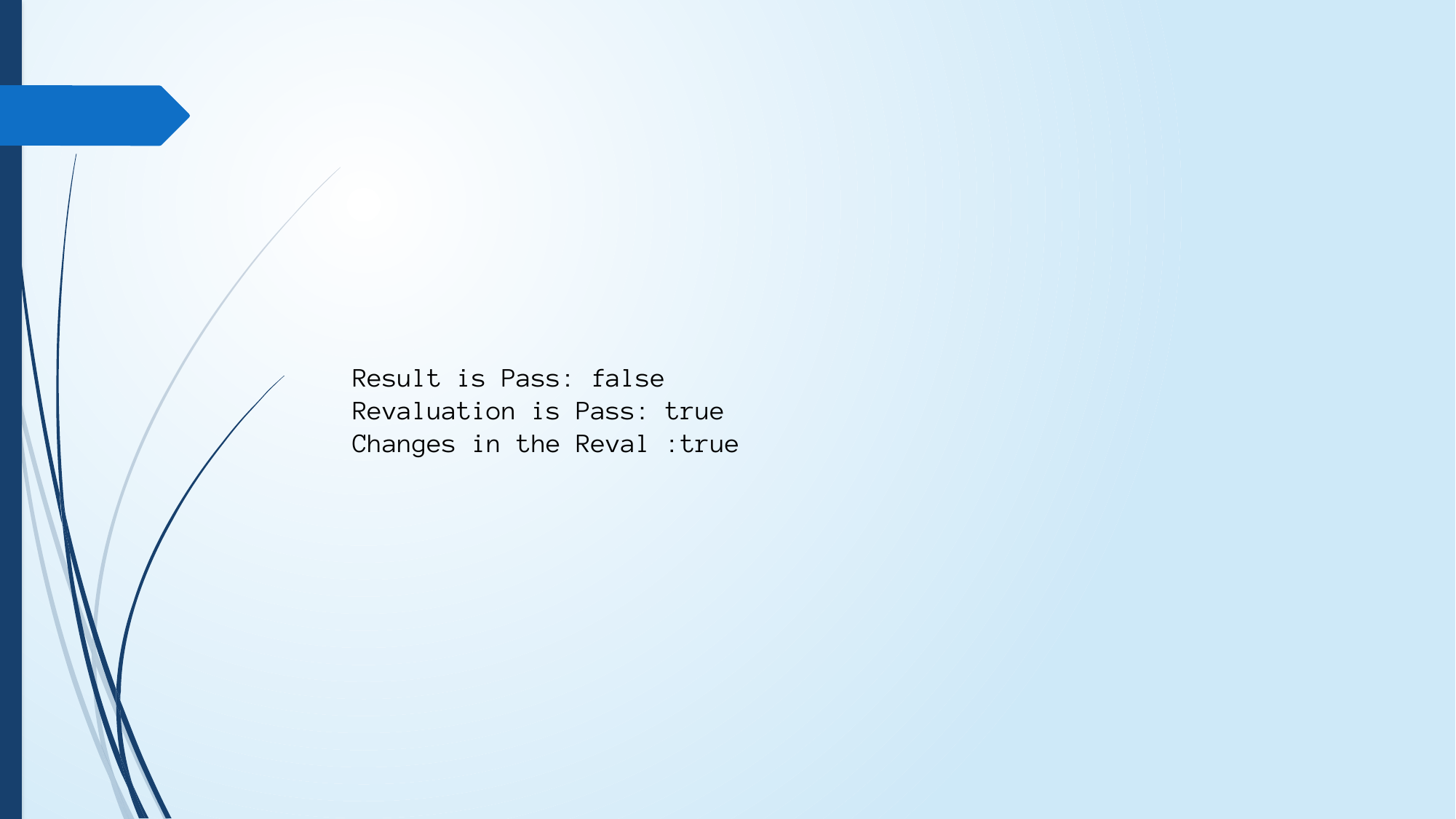

#

Result is Pass: false
Revaluation is Pass: true
Changes in the Reval :true